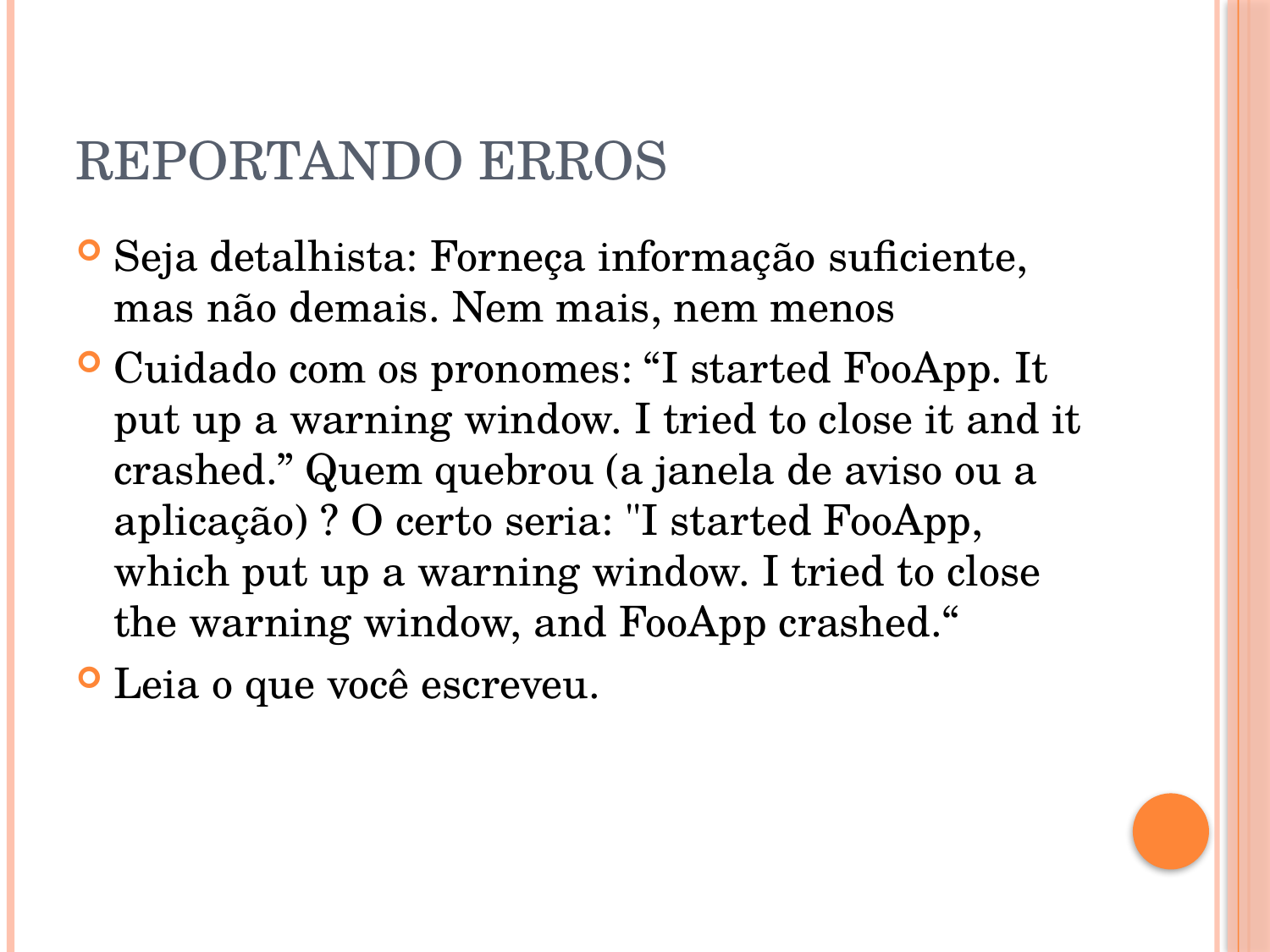

# Reportando erros
Seja detalhista: Forneça informação suficiente, mas não demais. Nem mais, nem menos
Cuidado com os pronomes: “I started FooApp. It put up a warning window. I tried to close it and it crashed.” Quem quebrou (a janela de aviso ou a aplicação) ? O certo seria: "I started FooApp, which put up a warning window. I tried to close the warning window, and FooApp crashed.“
Leia o que você escreveu.